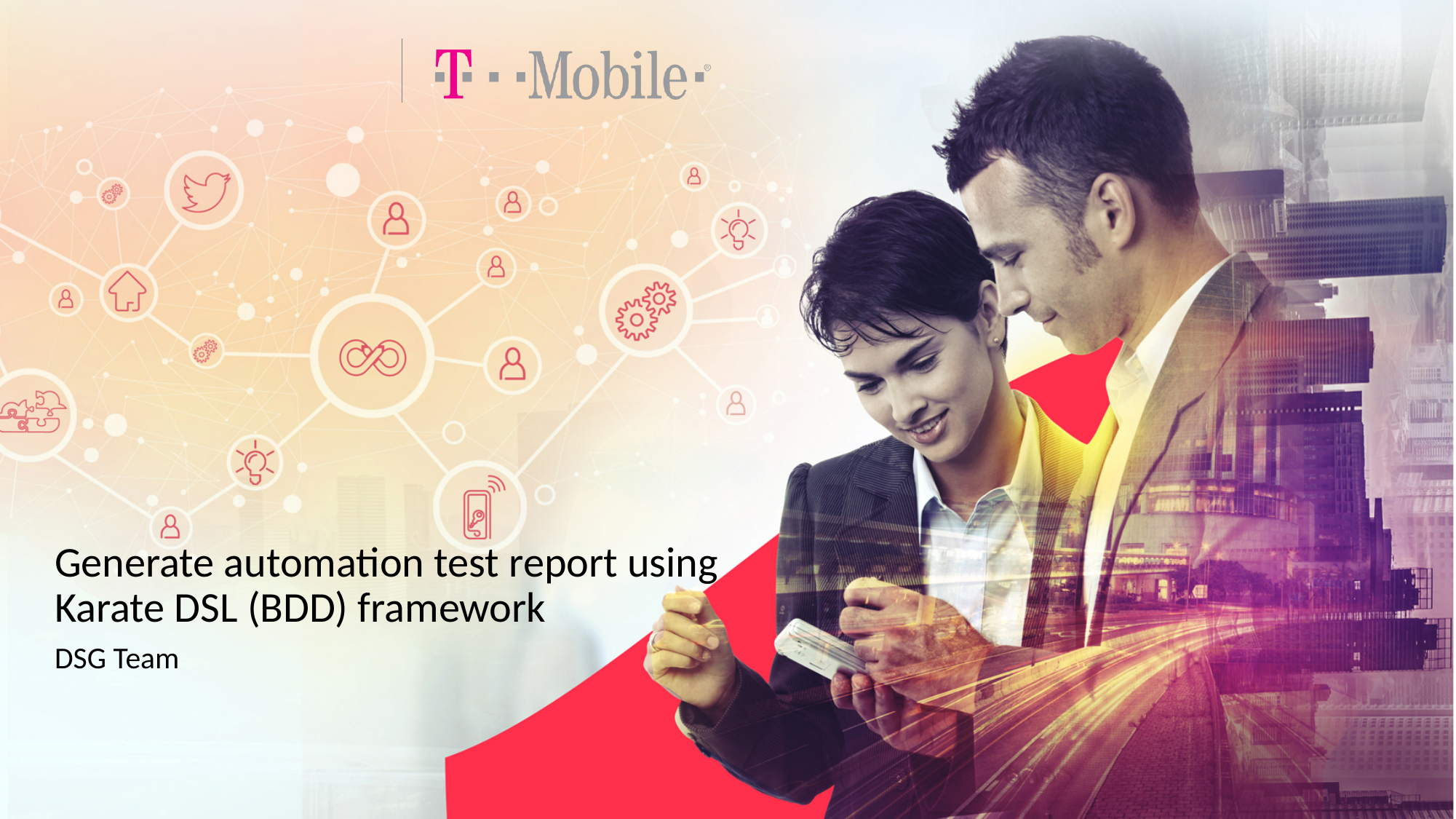

# Generate automation test report using Karate DSL (BDD) framework
DSG Team